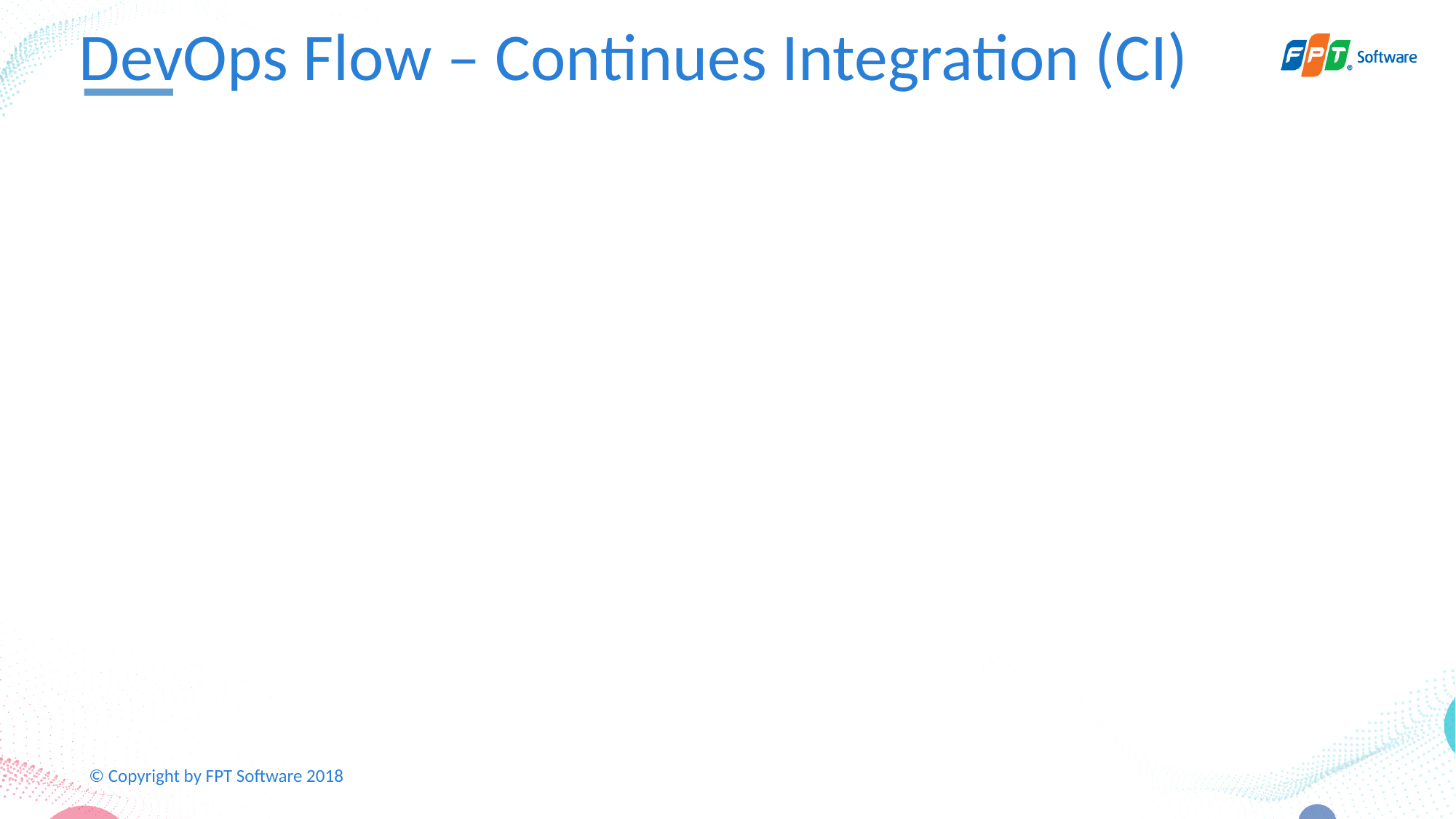

# DevOps Flow – Continues Integration (CI)